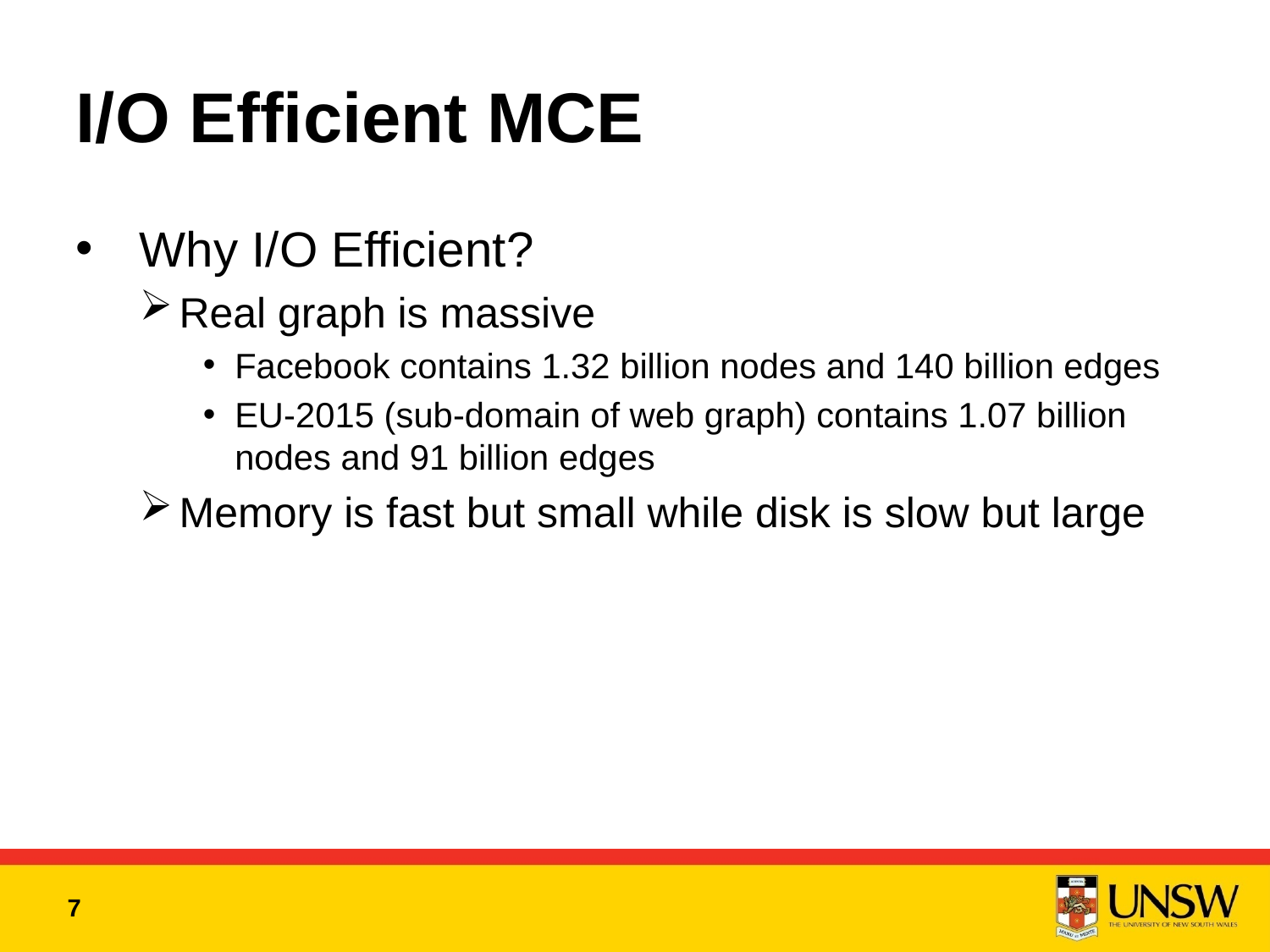

# I/O Efficient MCE
Why I/O Efficient?
Real graph is massive
Facebook contains 1.32 billion nodes and 140 billion edges
EU-2015 (sub-domain of web graph) contains 1.07 billion nodes and 91 billion edges
Memory is fast but small while disk is slow but large